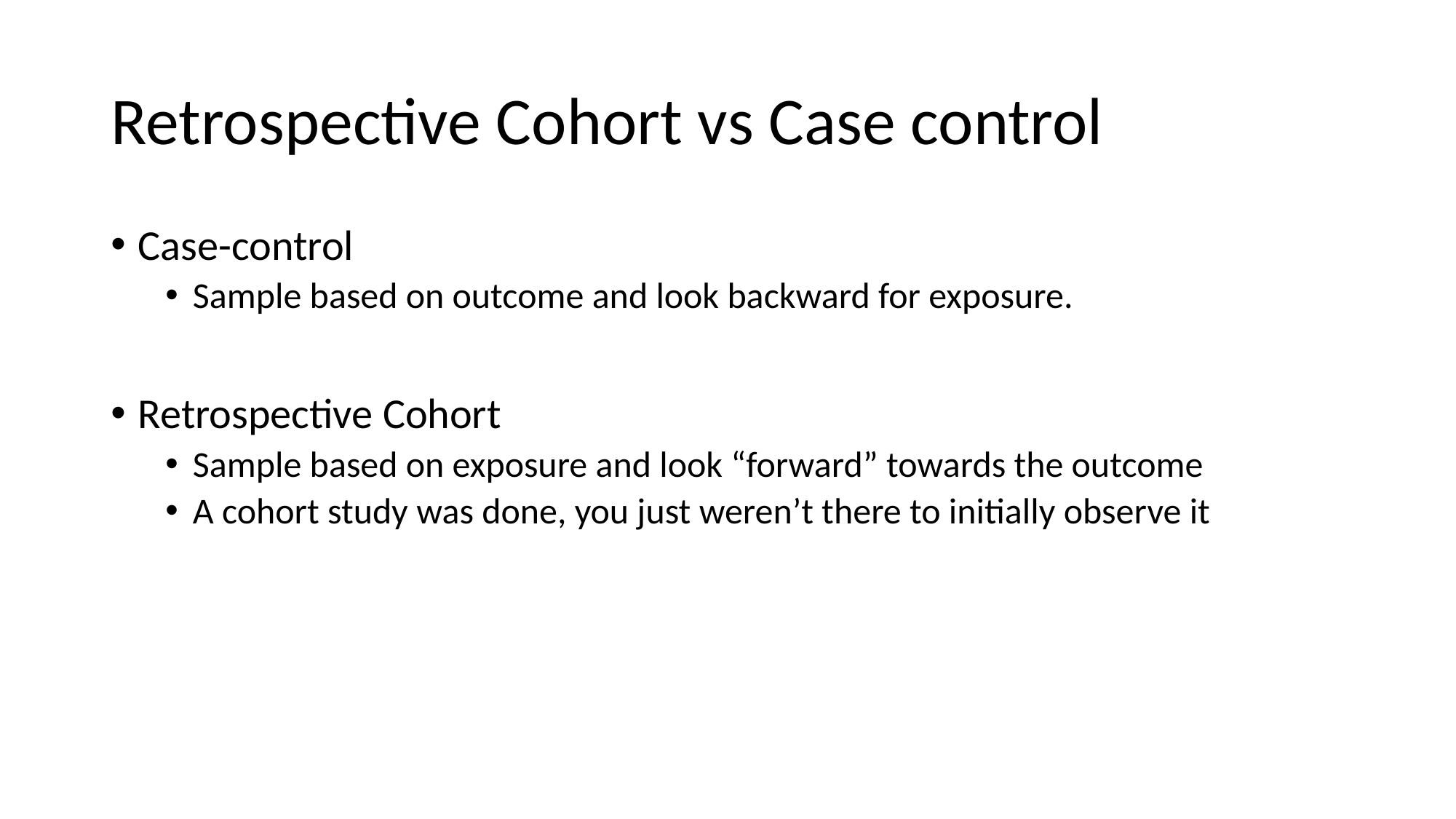

# Retrospective Cohort vs Case control
Case-control
Sample based on outcome and look backward for exposure.

Retrospective Cohort
Sample based on exposure and look “forward” towards the outcome
A cohort study was done, you just weren’t there to initially observe it